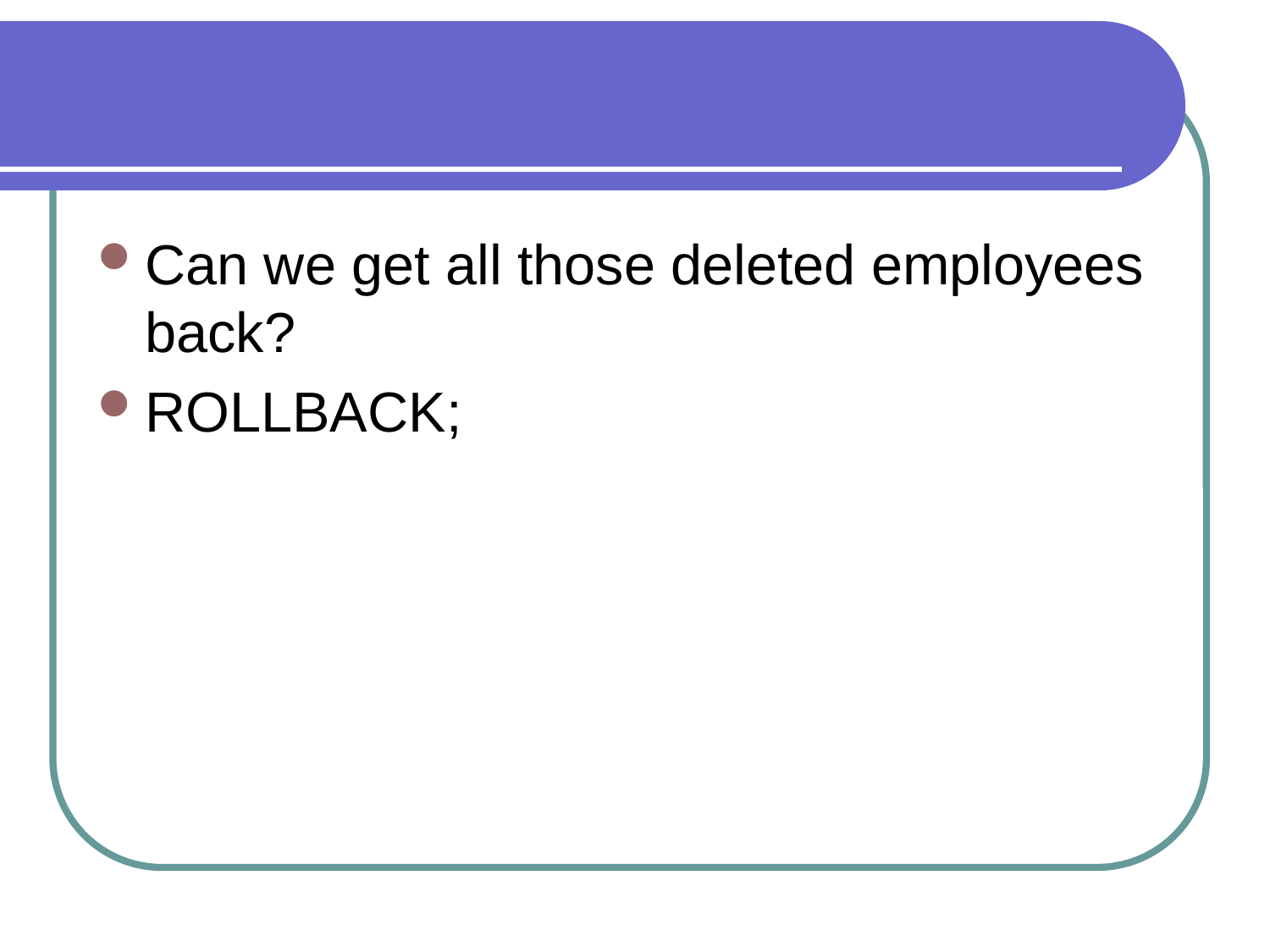

#
Can we get all those deleted employees back?
ROLLBACK;